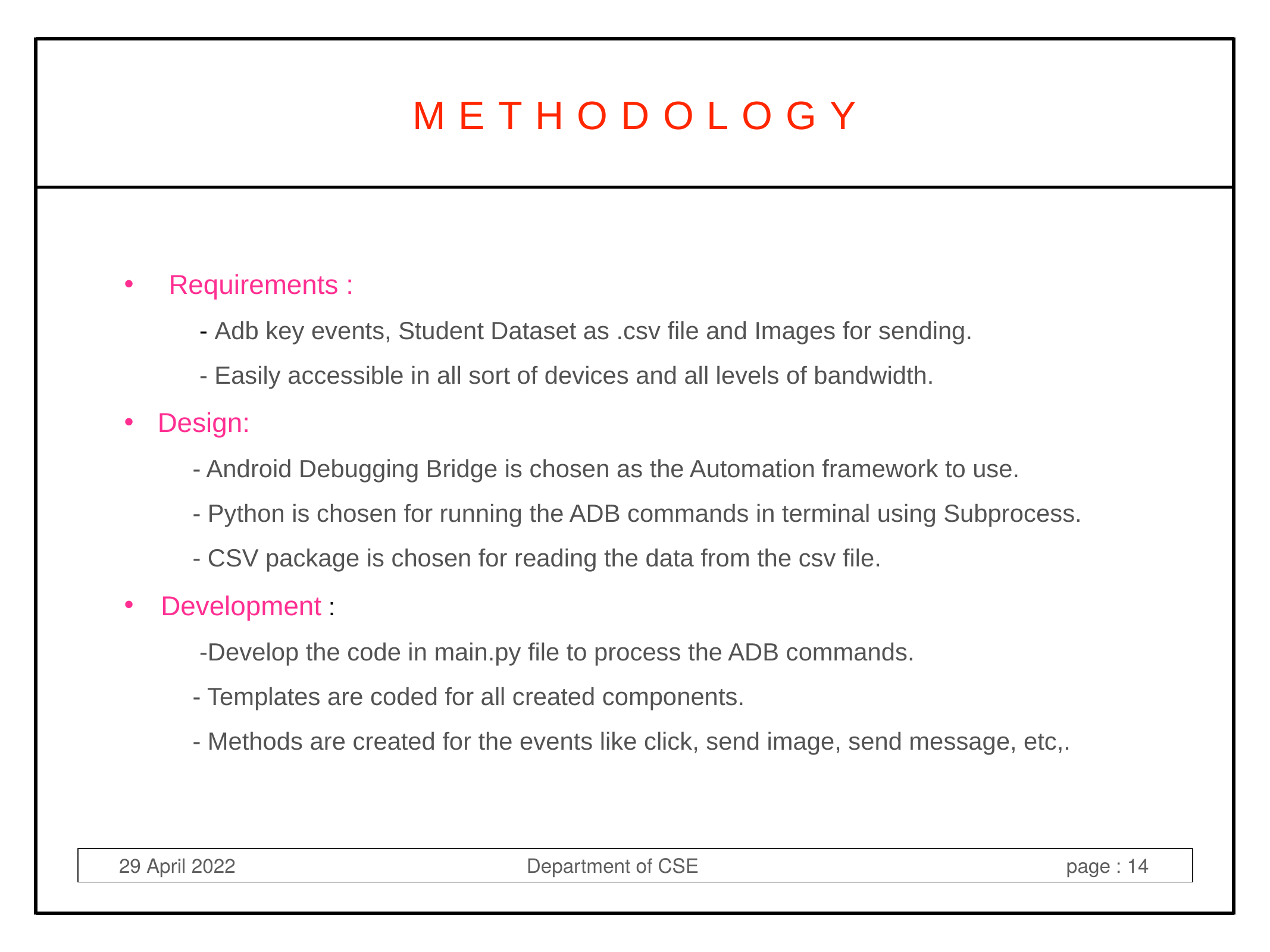

METHODOLOGY

Requirements :
           - Adb key events, Student Dataset as .csv file and Images for sending.
           - Easily accessible in all sort of devices and all levels of bandwidth.
Design:
          - Android Debugging Bridge is chosen as the Automation framework to use.
          - Python is chosen for running the ADB commands in terminal using Subprocess.
          - CSV package is chosen for reading the data from the csv file.
Development :
           -Develop the code in main.py file to process the ADB commands.
          - Templates are coded for all created components.
          - Methods are created for the events like click, send image, send message, etc,.
29 April 2022                                                     Department of CSE                                                                   page : 14